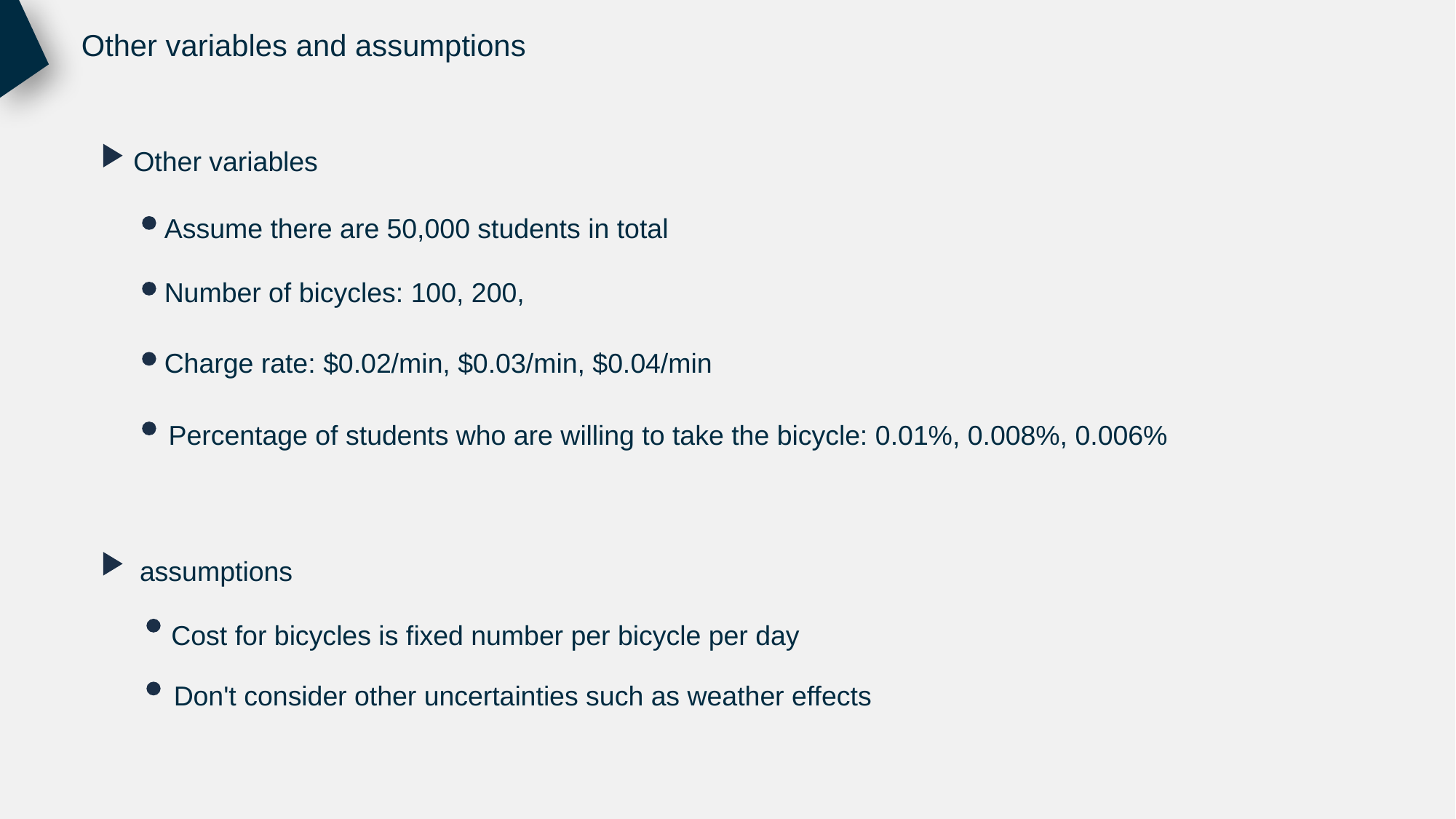

Other variables and assumptions
Other variables

Assume there are 50,000 students in total

Number of bicycles: 100, 200,

Charge rate: $0.02/min, $0.03/min, $0.04/min

Percentage of students who are willing to take the bicycle: 0.01%, 0.008%, 0.006%

assumptions

Cost for bicycles is fixed number per bicycle per day

Don't consider other uncertainties such as weather effects